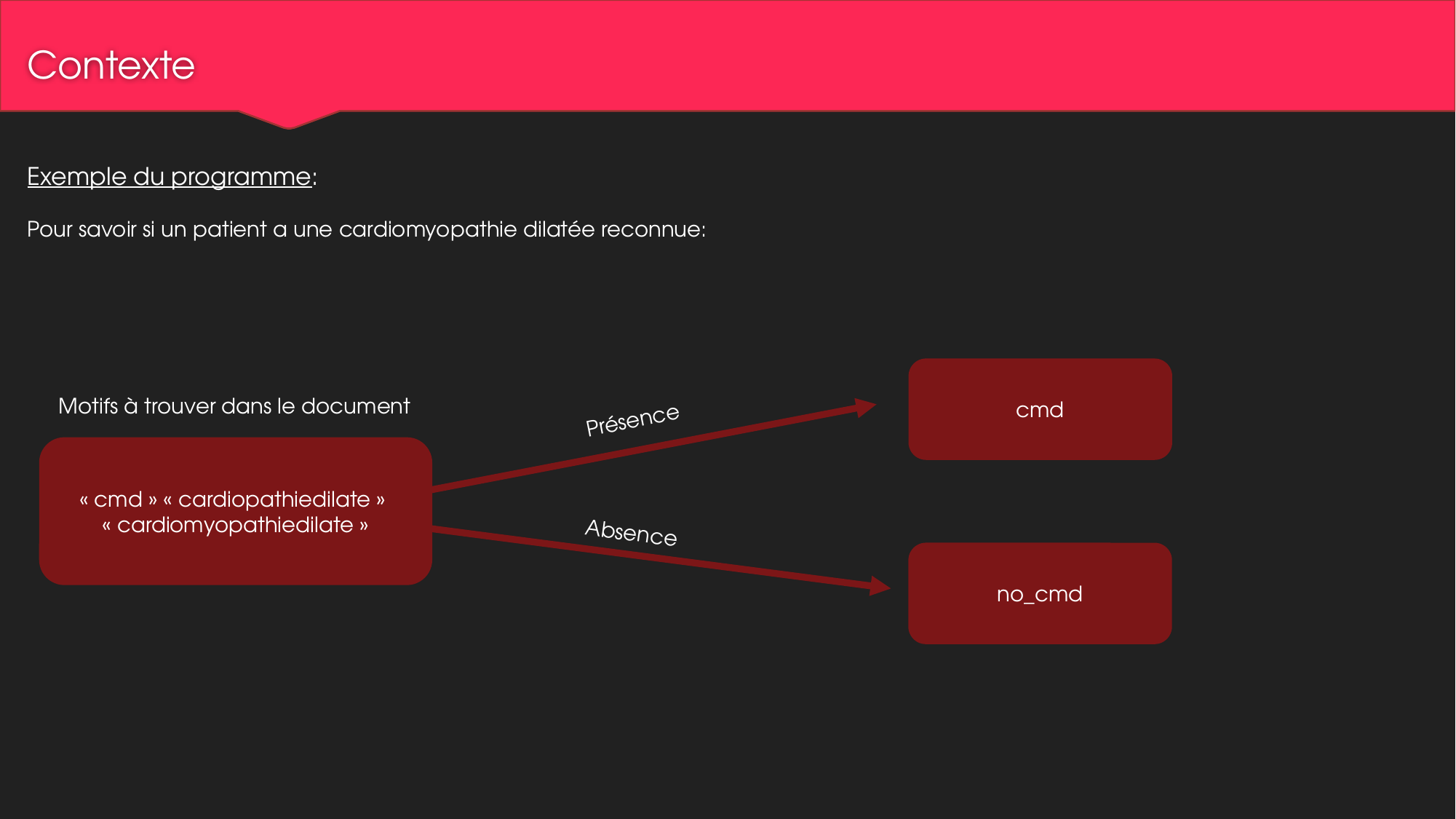

# Contexte
Exemple du programme:

Pour savoir si un patient a une cardiomyopathie dilatée reconnue:
cmd
Présence
Motifs à trouver dans le document
« cmd » « cardiopathiedilate »  « cardiomyopathiedilate »
Absence
no_cmd